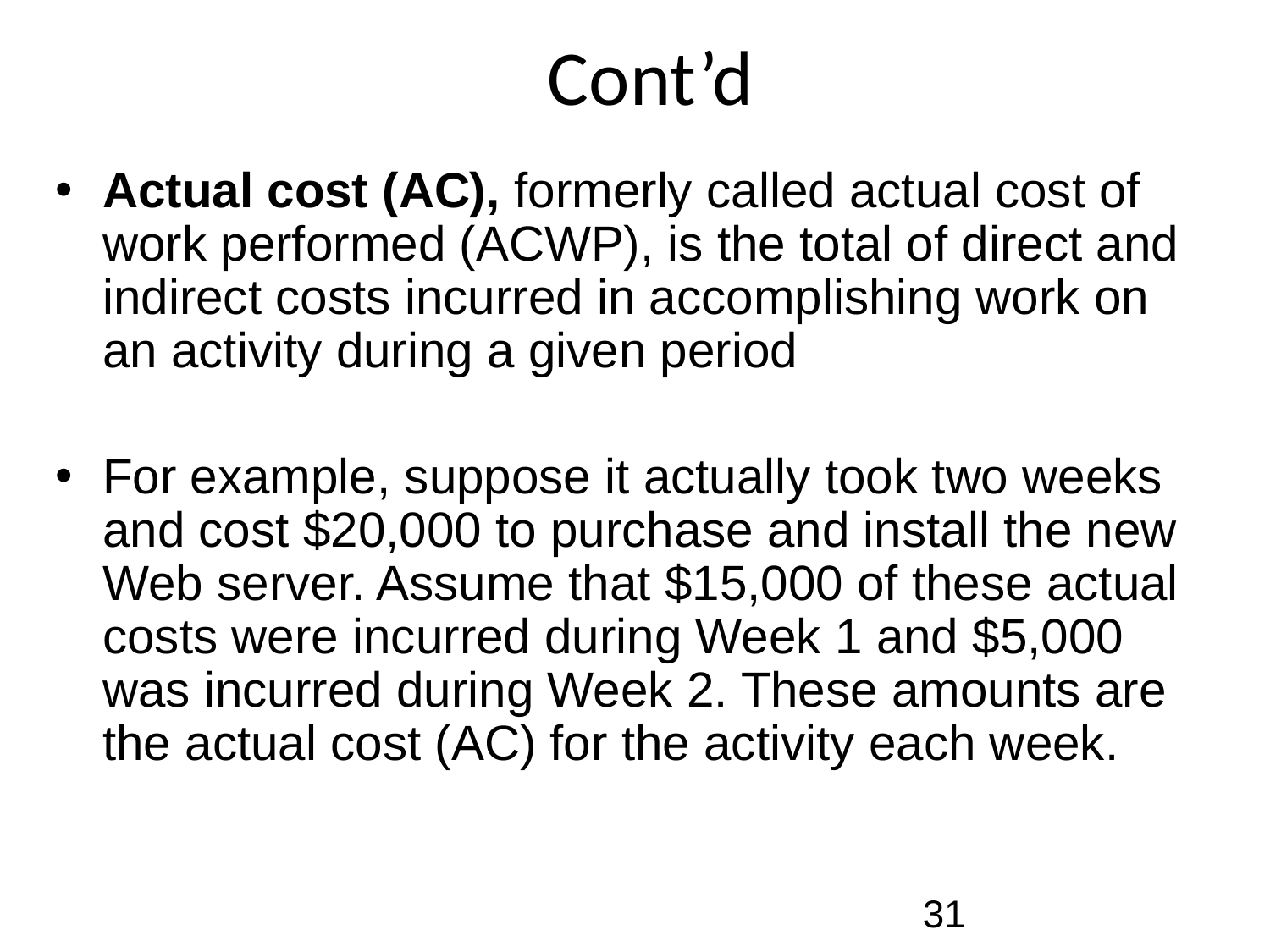

# Cont’d
Actual cost (AC), formerly called actual cost of work performed (ACWP), is the total of direct and indirect costs incurred in accomplishing work on an activity during a given period

For example, suppose it actually took two weeks and cost $20,000 to purchase and install the new Web server. Assume that $15,000 of these actual costs were incurred during Week 1 and $5,000 was incurred during Week 2. These amounts are the actual cost (AC) for the activity each week.
31